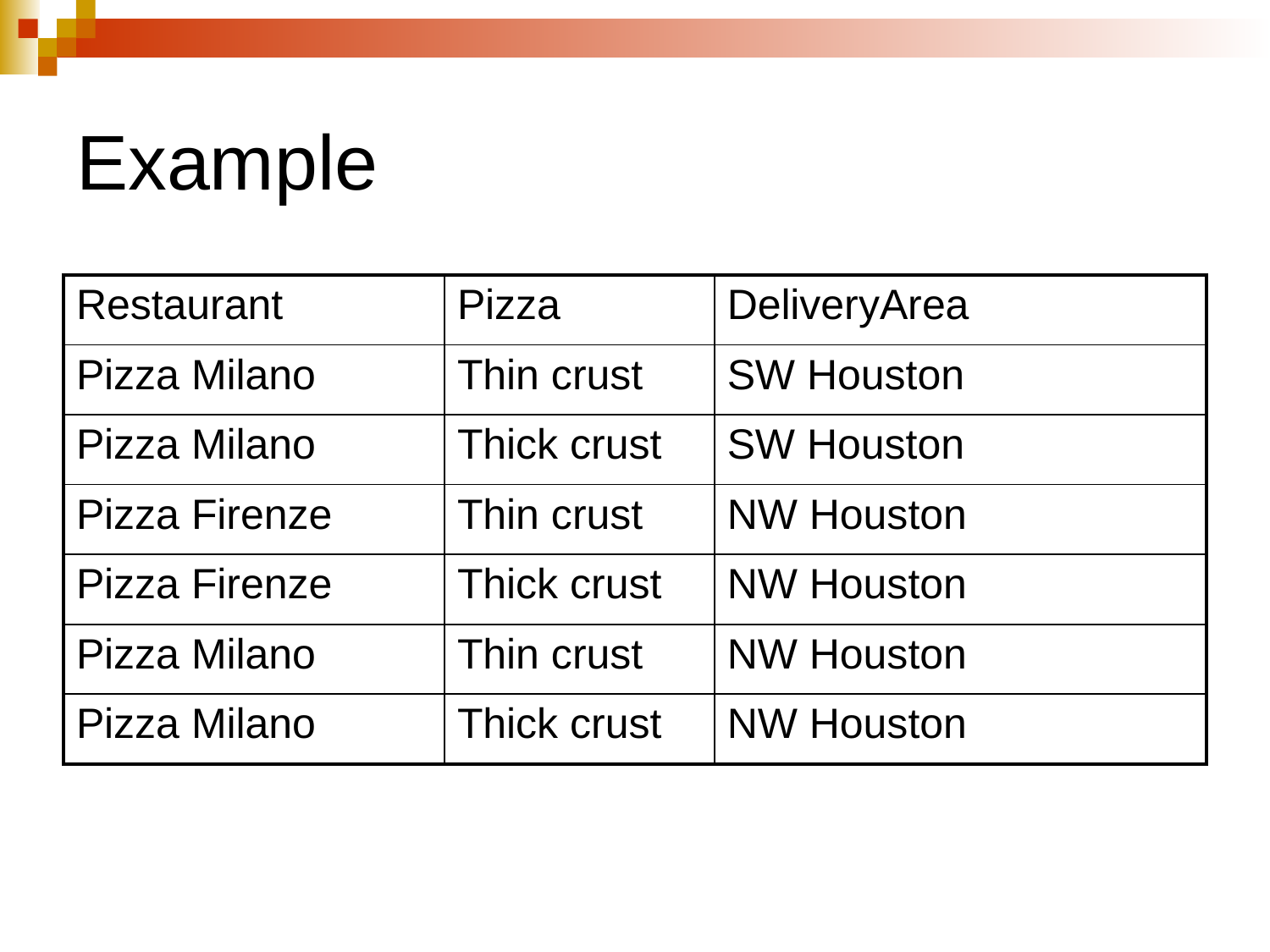

Example
| Restaurant | Pizza | DeliveryArea |
| --- | --- | --- |
| Pizza Milano | Thin crust | SW Houston |
| Pizza Milano | Thick crust | SW Houston |
| Pizza Firenze | Thin crust | NW Houston |
| Pizza Firenze | Thick crust | NW Houston |
| Pizza Milano | Thin crust | NW Houston |
| Pizza Milano | Thick crust | NW Houston |